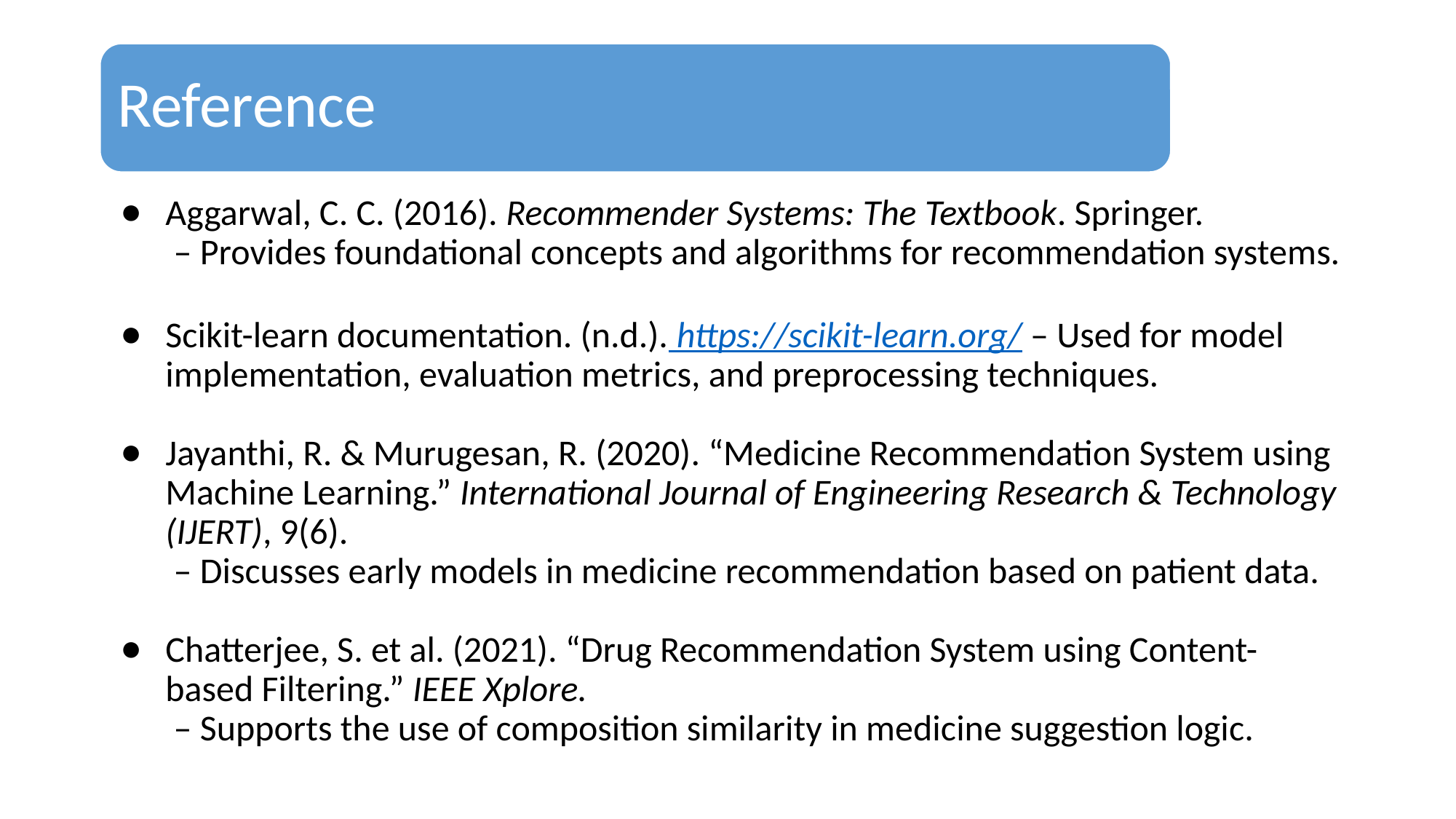

Reference
Aggarwal, C. C. (2016). Recommender Systems: The Textbook. Springer.
 – Provides foundational concepts and algorithms for recommendation systems.
Scikit-learn documentation. (n.d.). https://scikit-learn.org/
 – Used for model implementation, evaluation metrics, and preprocessing techniques.
Jayanthi, R. & Murugesan, R. (2020). “Medicine Recommendation System using Machine Learning.” International Journal of Engineering Research & Technology (IJERT), 9(6).
 – Discusses early models in medicine recommendation based on patient data.
Chatterjee, S. et al. (2021). “Drug Recommendation System using Content-based Filtering.” IEEE Xplore.
 – Supports the use of composition similarity in medicine suggestion logic.